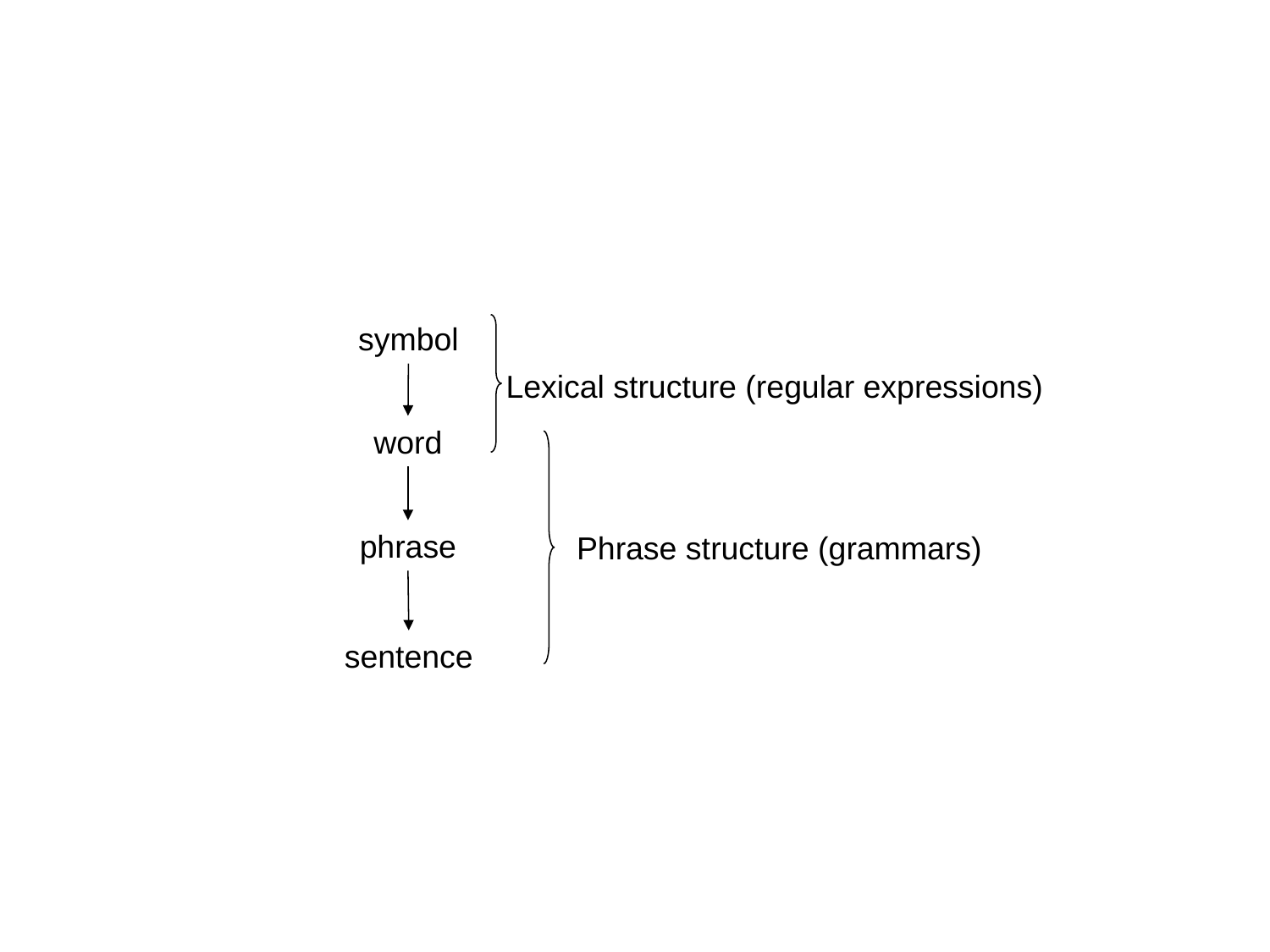

symbol

Lexical structure (regular expressions)
word

phrase
Phrase structure (grammars)
sentence